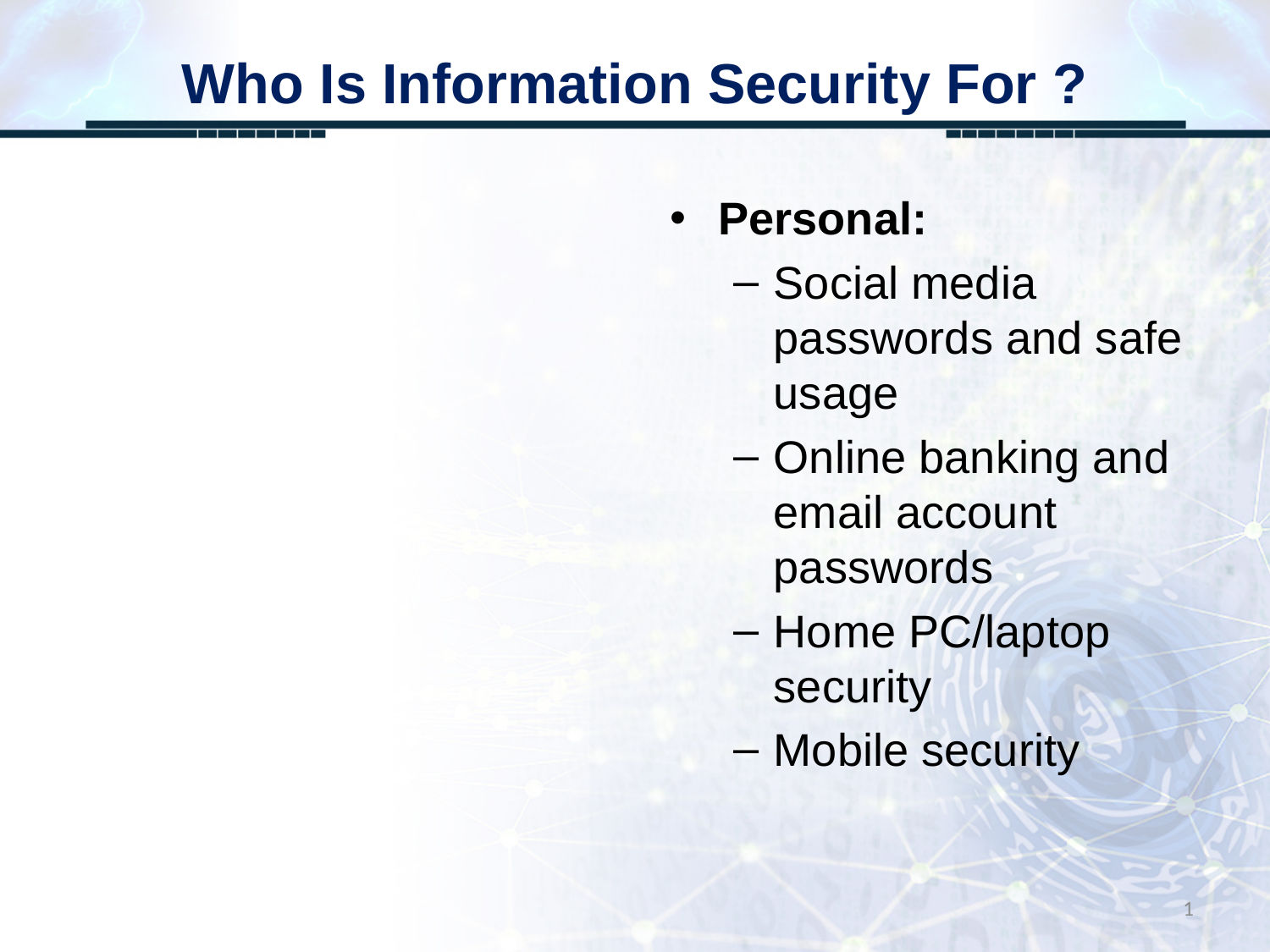

# Who Is Information Security For ?
Personal:
Social media passwords and safe usage
Online banking and email account passwords
Home PC/laptop security
Mobile security

1